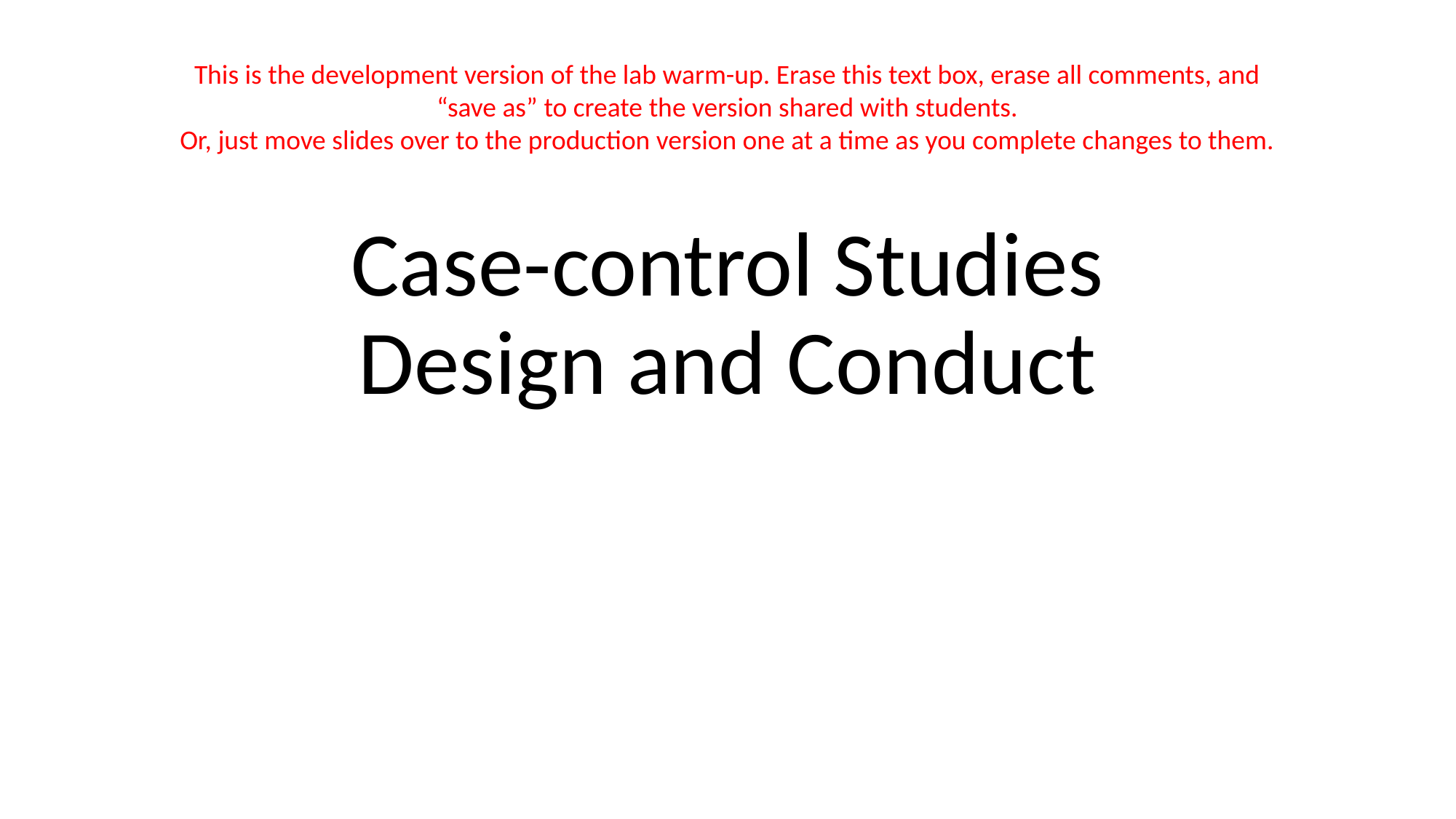

This is the development version of the lab warm-up. Erase this text box, erase all comments, and “save as” to create the version shared with students.
Or, just move slides over to the production version one at a time as you complete changes to them.
# Case-control Studies Design and Conduct